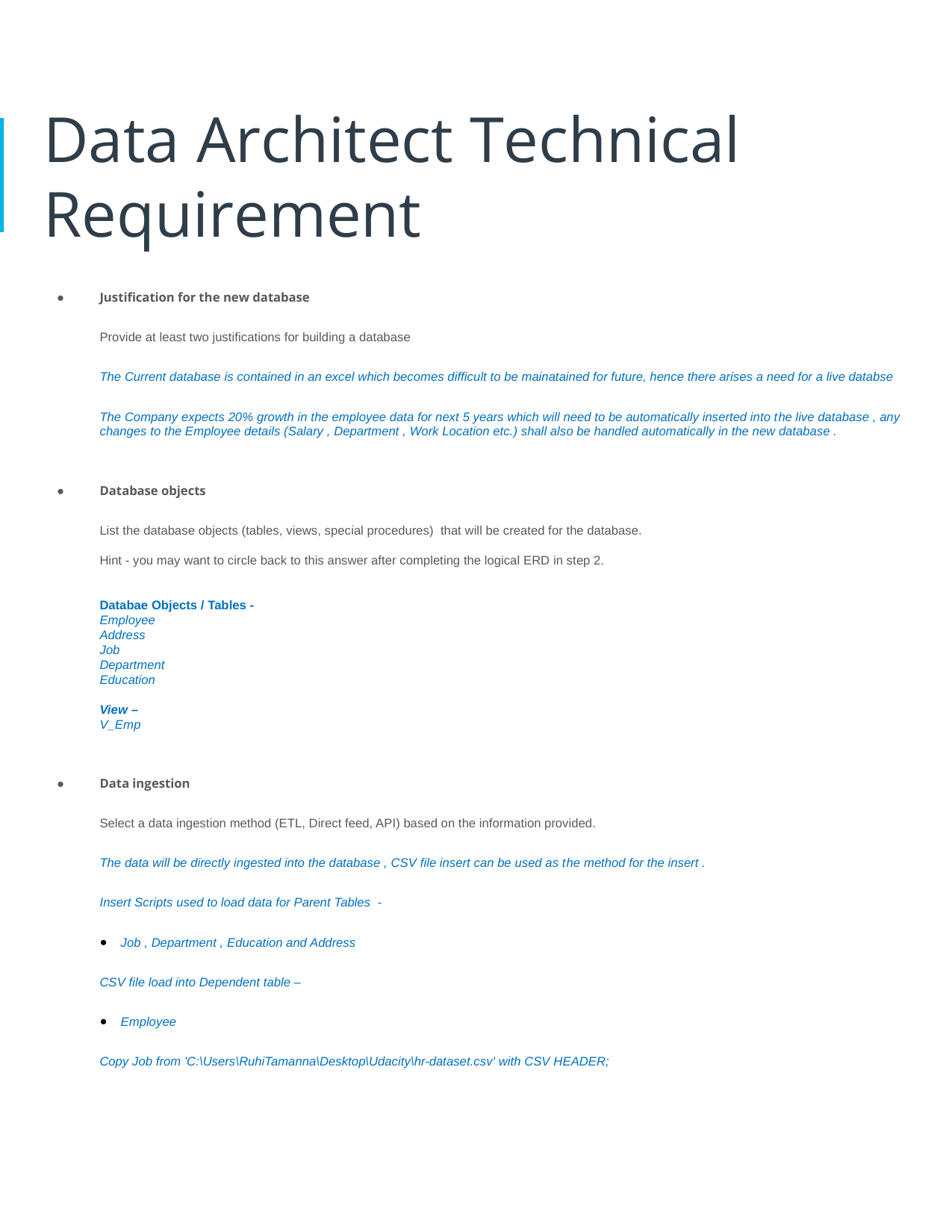

# Data Architect Technical Requirement
Justification for the new database
Provide at least two justifications for building a database
The Current database is contained in an excel which becomes difficult to be mainatained for future, hence there arises a need for a live databse
The Company expects 20% growth in the employee data for next 5 years which will need to be automatically inserted into the live database , any changes to the Employee details (Salary , Department , Work Location etc.) shall also be handled automatically in the new database .

Database objects
List the database objects (tables, views, special procedures)  that will be created for the database.

Hint - you may want to circle back to this answer after completing the logical ERD in step 2.

Databae Objects / Tables -
Employee
Address
Job
Department
Education

View –
V_Emp

Data ingestion
Select a data ingestion method (ETL, Direct feed, API) based on the information provided.
The data will be directly ingested into the database , CSV file insert can be used as the method for the insert .
Insert Scripts used to load data for Parent Tables  -
Job , Department , Education and Address
CSV file load into Dependent table –
Employee
Copy Job from 'C:\Users\RuhiTamanna\Desktop\Udacity\hr-dataset.csv' with CSV HEADER;